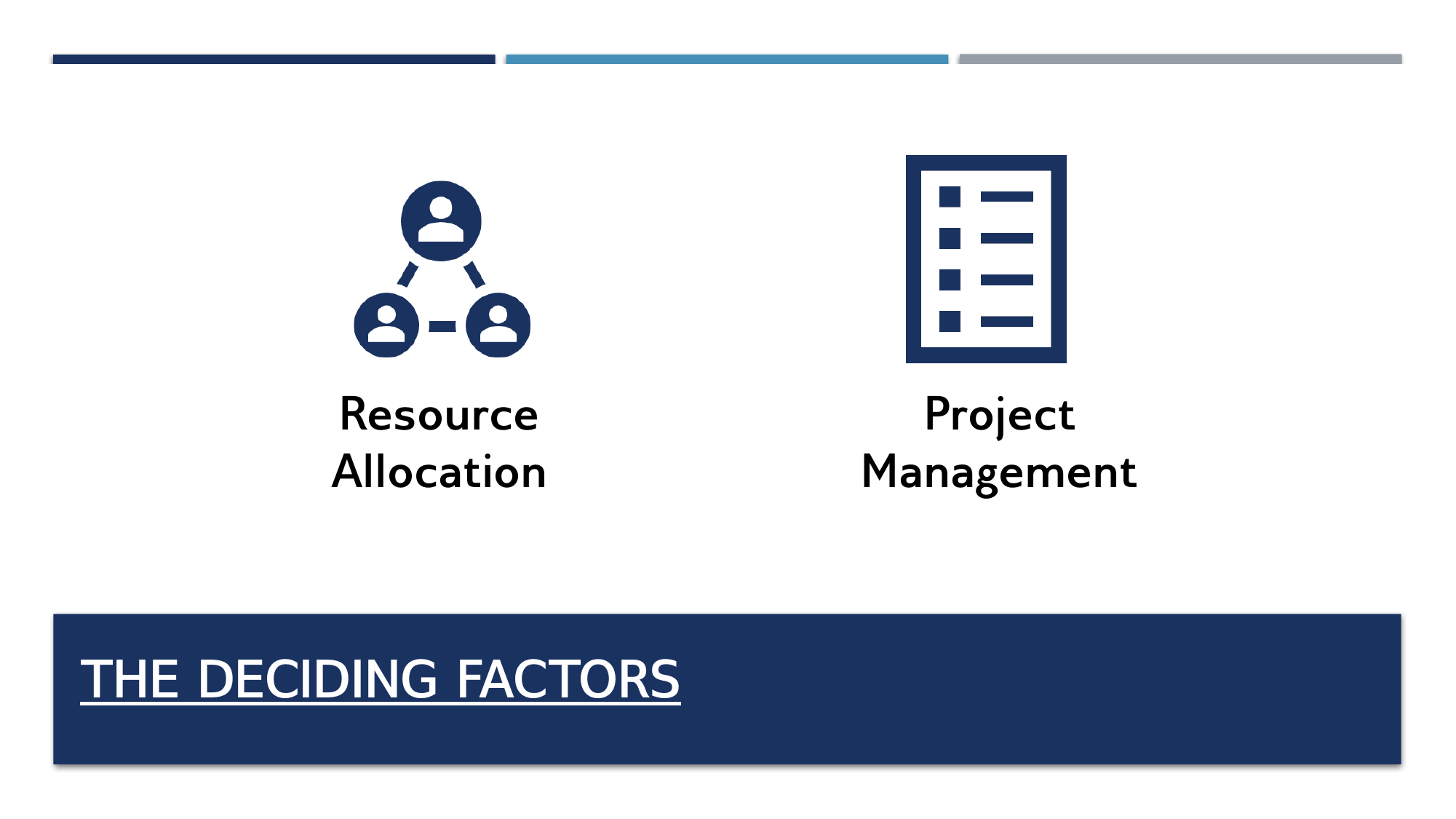

Resource Allocation
Project Management

# The Deciding Factors